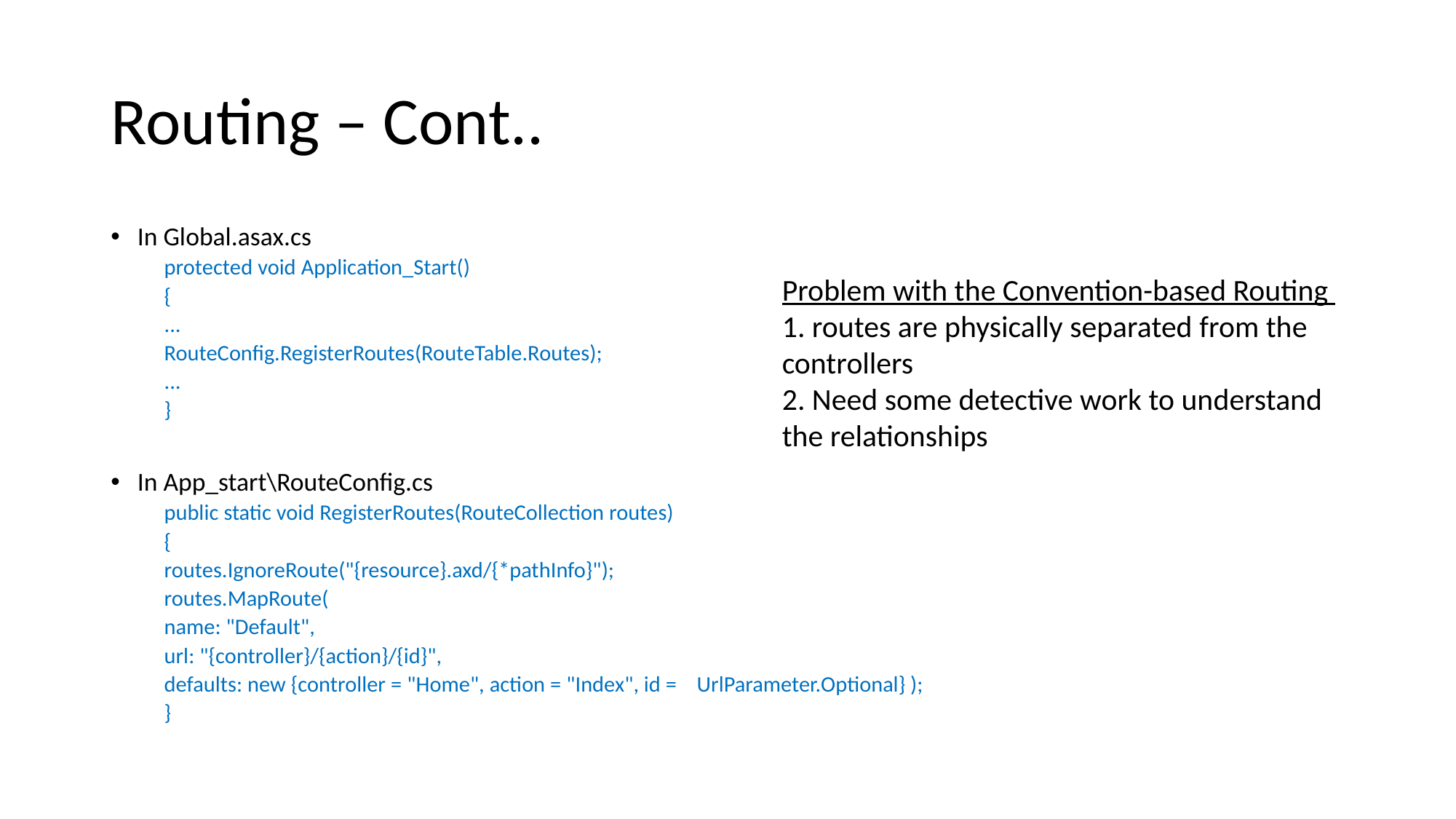

# Routing – Cont..
In Global.asax.cs
protected void Application_Start()
{
	...
	RouteConfig.RegisterRoutes(RouteTable.Routes);
	...
}

In App_start\RouteConfig.cs
public static void RegisterRoutes(RouteCollection routes)
{
	routes.IgnoreRoute("{resource}.axd/{*pathInfo}");
	routes.MapRoute(
		name: "Default",
		url: "{controller}/{action}/{id}",
		defaults: new {controller = "Home", action = "Index", id = 				UrlParameter.Optional} );
}

Problem with the Convention-based Routing
1. routes are physically separated from the controllers
2. Need some detective work to understand the relationships